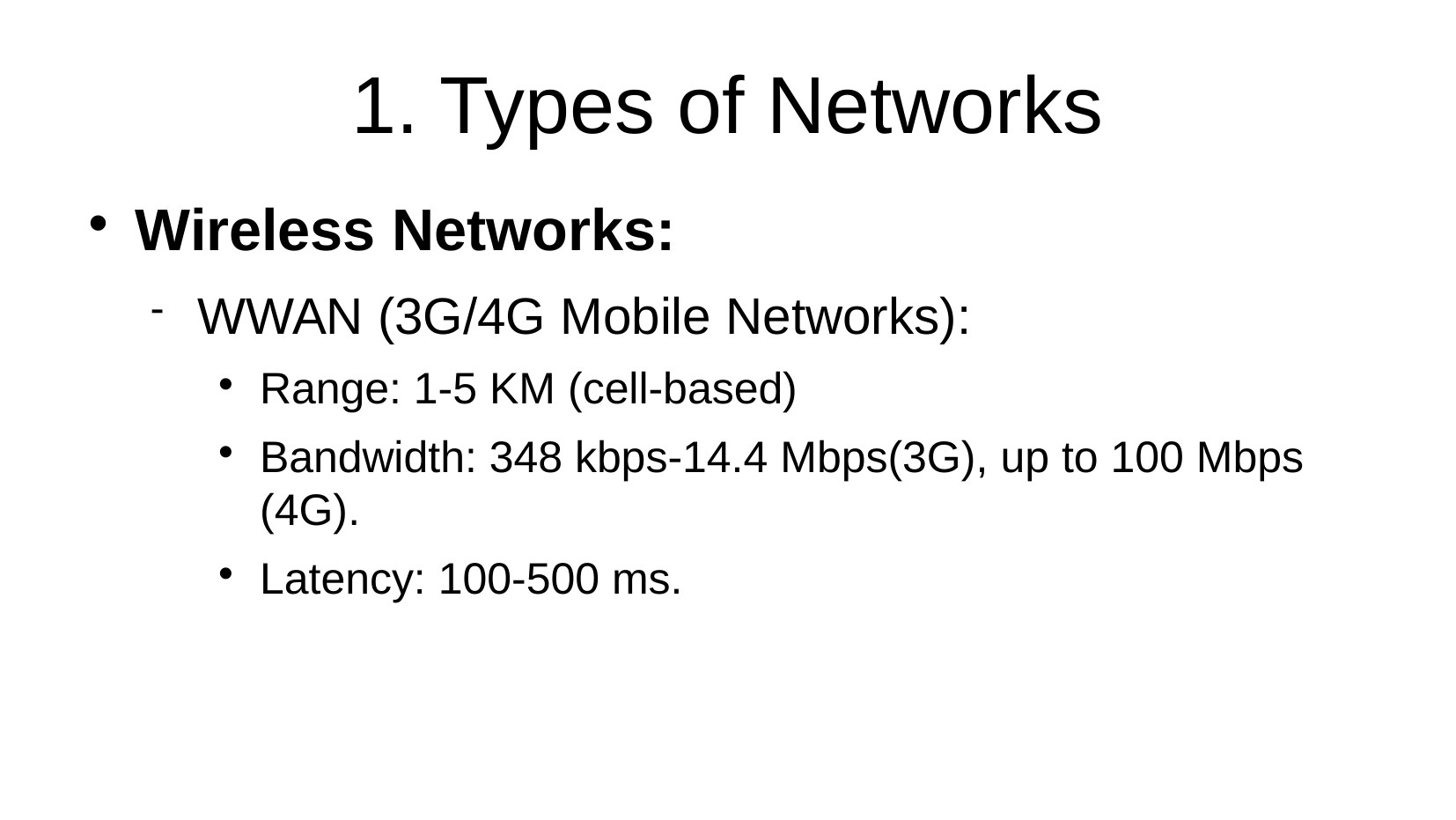

1. Types of Networks
Wireless Networks:
WWAN (3G/4G Mobile Networks):
Range: 1-5 KM (cell-based)
Bandwidth: 348 kbps-14.4 Mbps(3G), up to 100 Mbps (4G).
Latency: 100-500 ms.